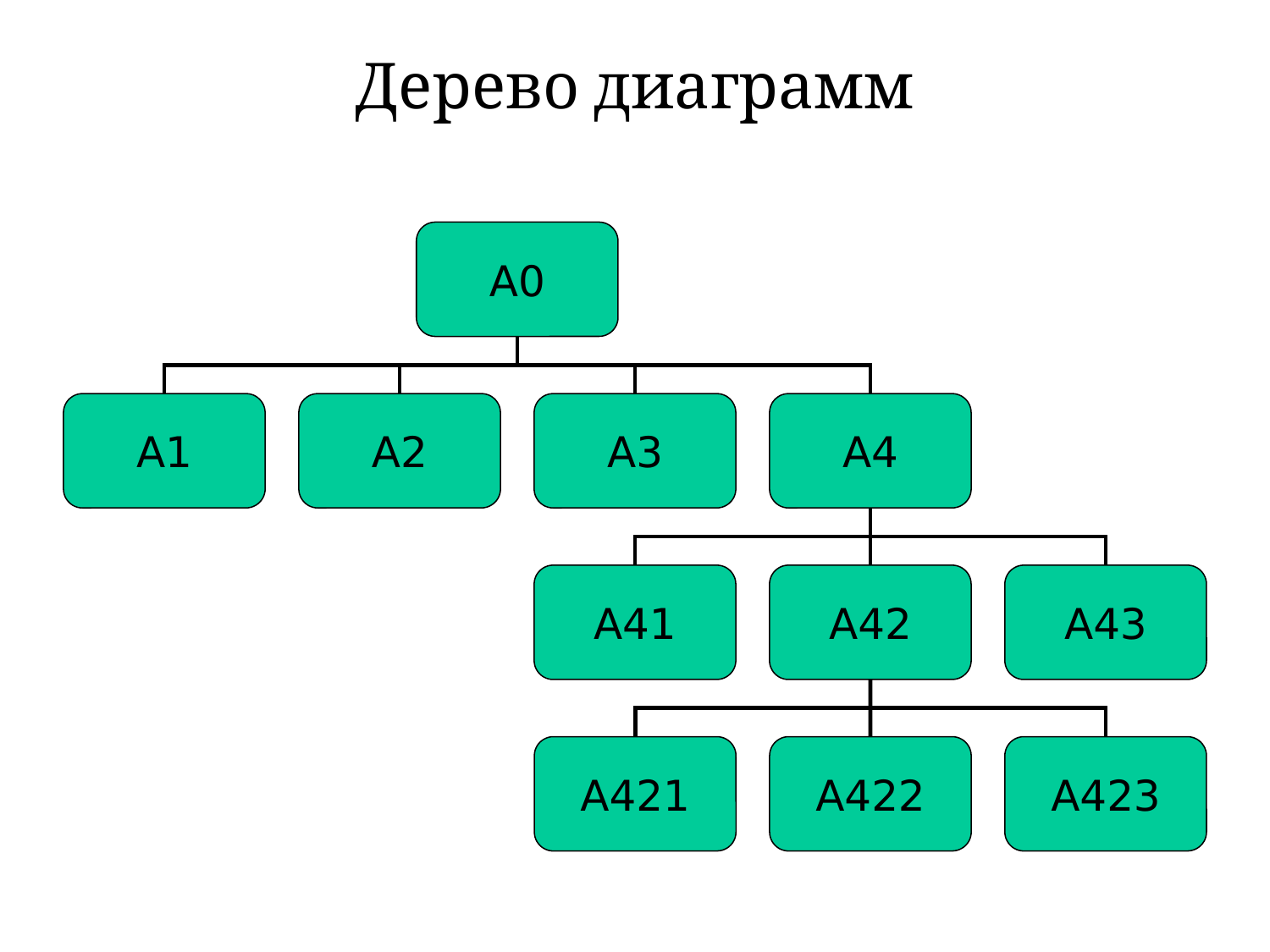

# Дерево диаграмм
A0
A1
A2
A3
A4
A41
A42
A43
A421
A422
A423